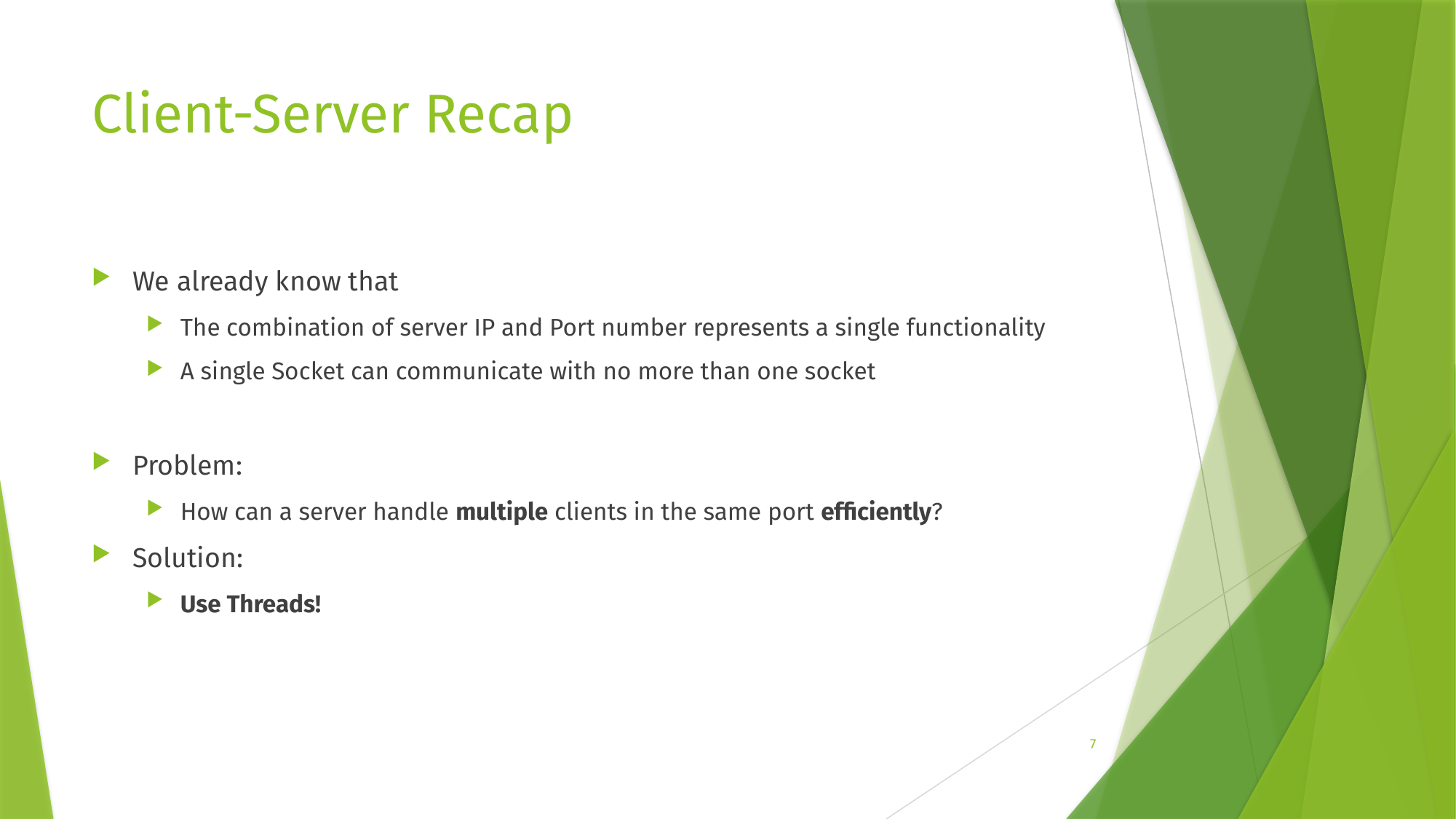

# Client-Server Recap
We already know that
The combination of server IP and Port number represents a single functionality
A single Socket can communicate with no more than one socket

Problem:
How can a server handle multiple clients in the same port efficiently?
Solution:
Use Threads!
7